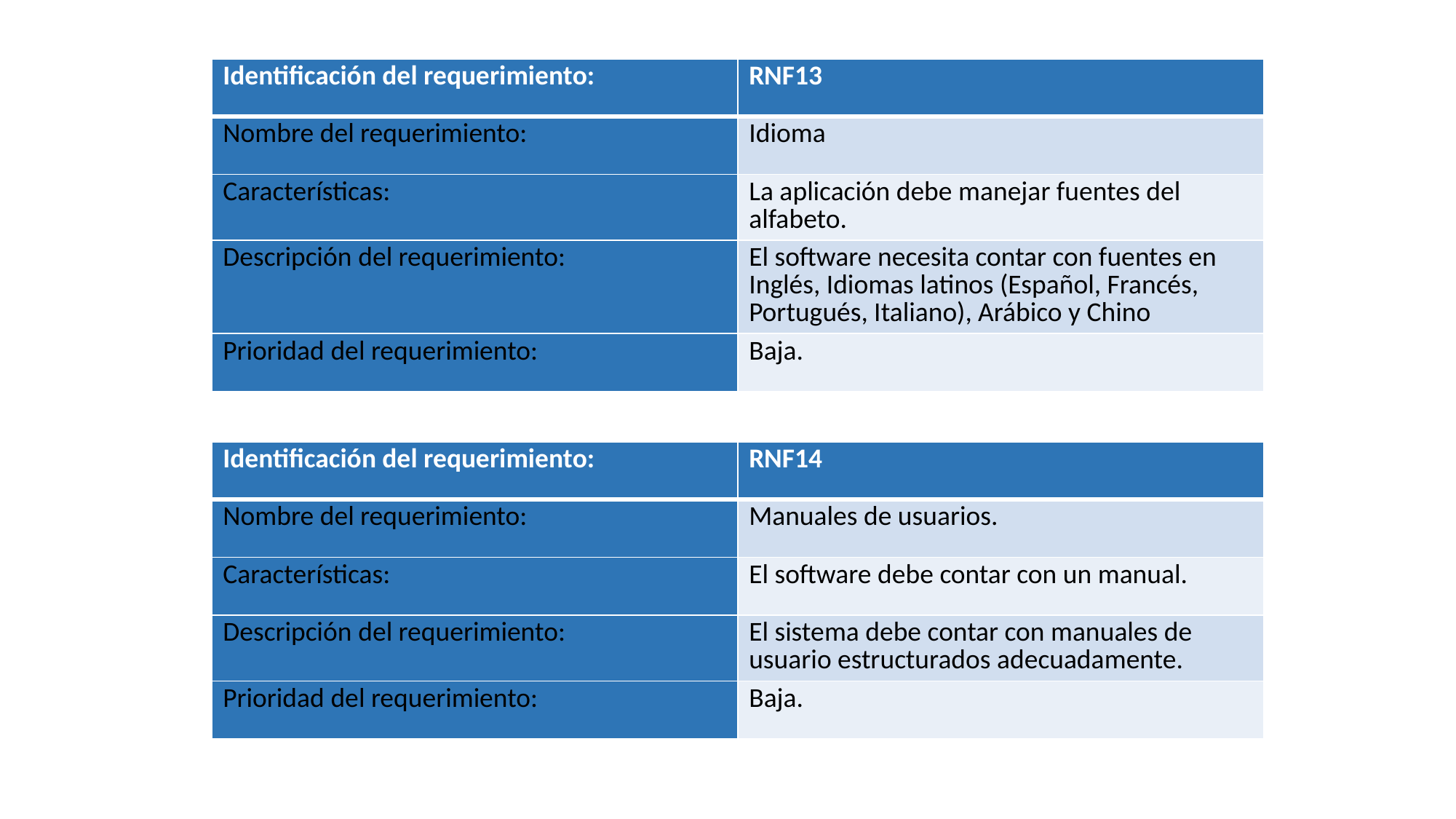

| Identificación del requerimiento: | RNF13 |
| --- | --- |
| Nombre del requerimiento: | Idioma |
| Características: | La aplicación debe manejar fuentes del alfabeto. |
| Descripción del requerimiento: | El software necesita contar con fuentes en Inglés, Idiomas latinos (Español, Francés, Portugués, Italiano), Arábico y Chino |
| Prioridad del requerimiento: | Baja. |
| Identificación del requerimiento: | RNF14 |
| --- | --- |
| Nombre del requerimiento: | Manuales de usuarios. |
| Características: | El software debe contar con un manual. |
| Descripción del requerimiento: | El sistema debe contar con manuales de usuario estructurados adecuadamente. |
| Prioridad del requerimiento: | Baja. |